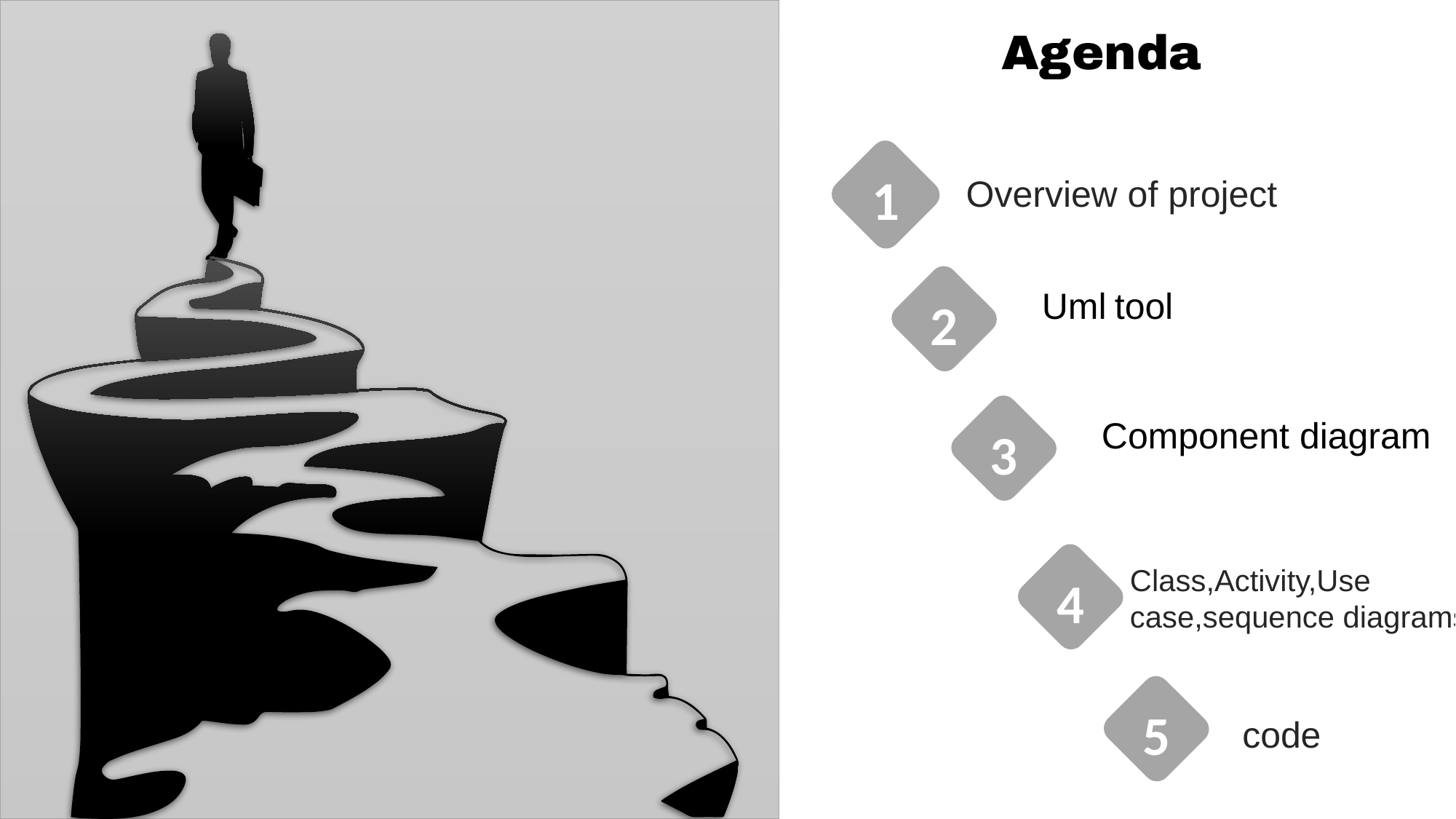

Agenda

1
Overview of project

2
Uml tool

3
Component diagram

4
Class,Activity,Use case,sequence diagrams

5

code